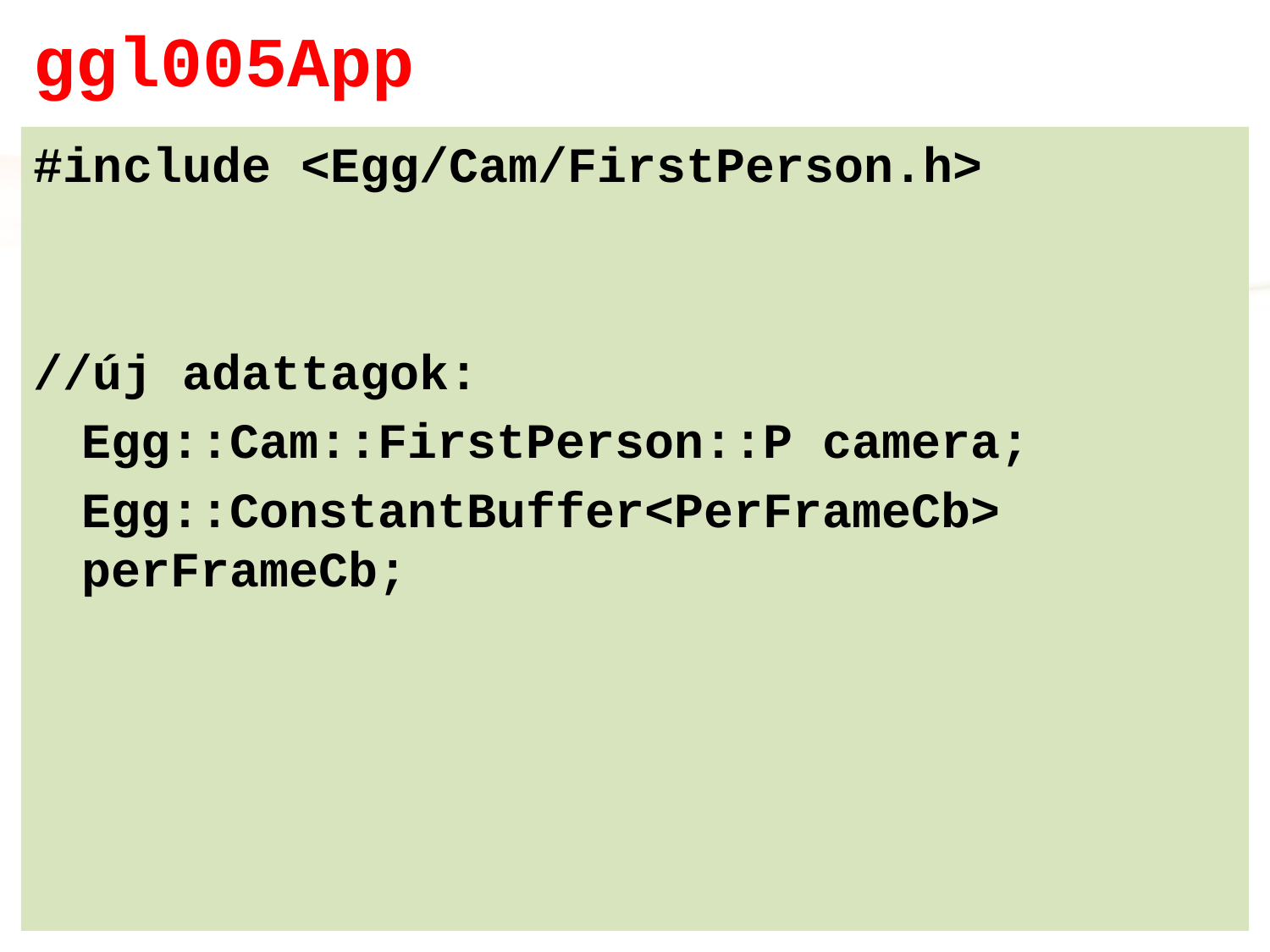

# ggl005App
#include <Egg/Cam/FirstPerson.h>

//új adattagok:
	Egg::Cam::FirstPerson::P camera;
	Egg::ConstantBuffer<PerFrameCb> perFrameCb;